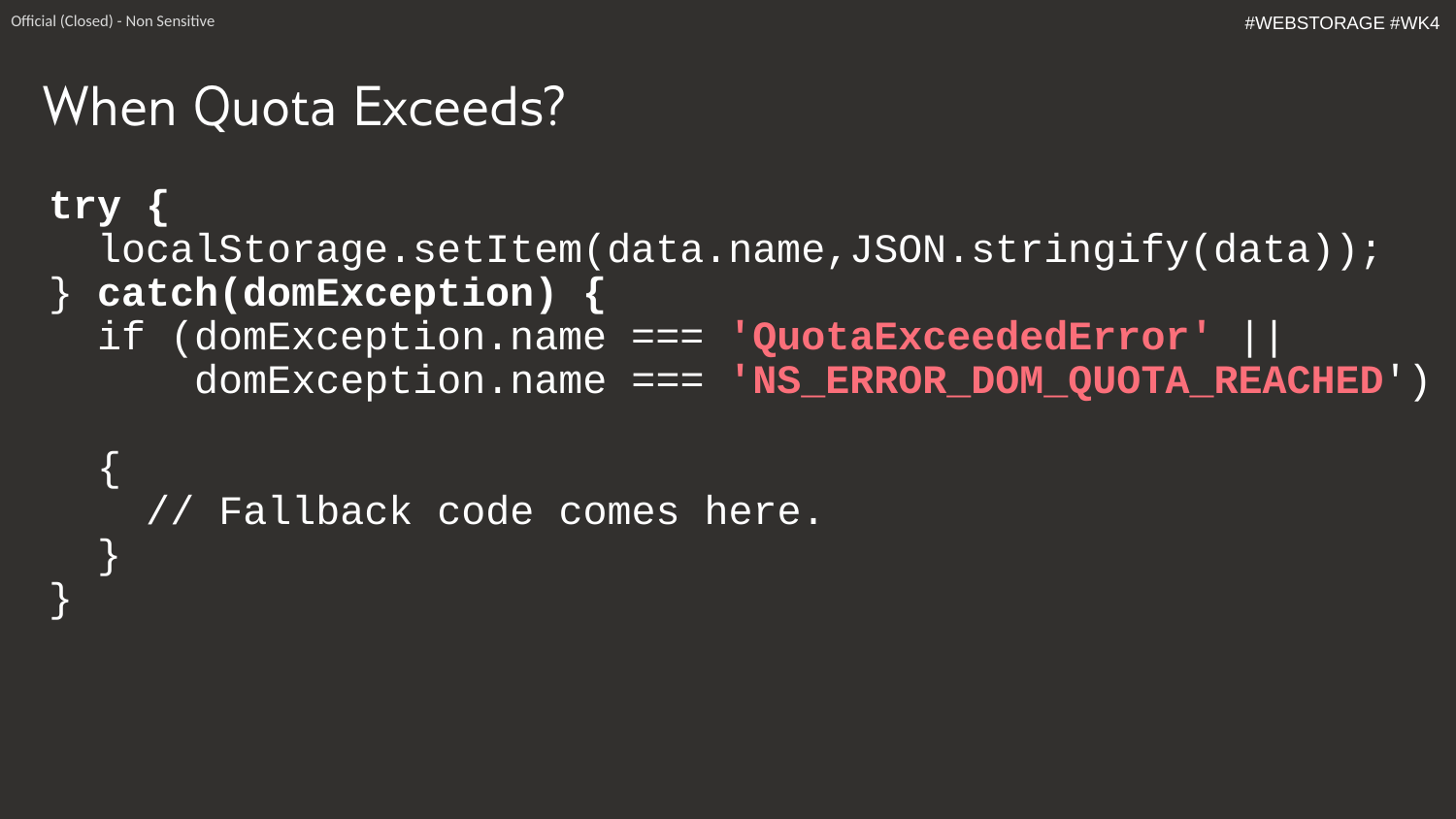

Official (Closed) - Non Sensitive
#WEBSTORAGE #WK4
# When Quota Exceeds?
try {
  localStorage.setItem(data.name,JSON.stringify(data));
} catch(domException) {
  if (domException.name === 'QuotaExceededError' ||
      domException.name === 'NS_ERROR_DOM_QUOTA_REACHED')
  {
    // Fallback code comes here.
  }
}